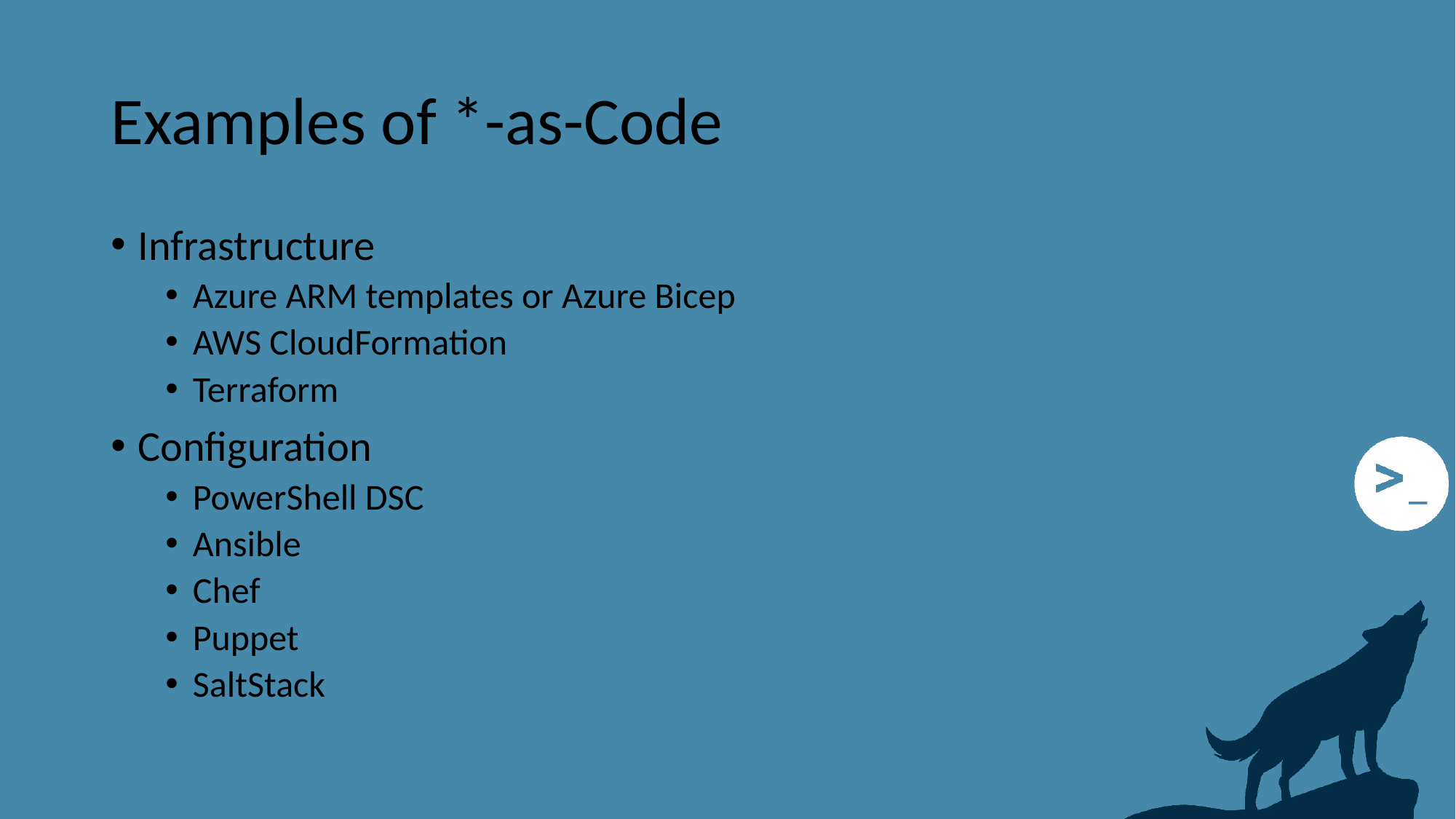

# Examples of *-as-Code
Infrastructure
Azure ARM templates or Azure Bicep
AWS CloudFormation
Terraform
Configuration
PowerShell DSC
Ansible
Chef
Puppet
SaltStack